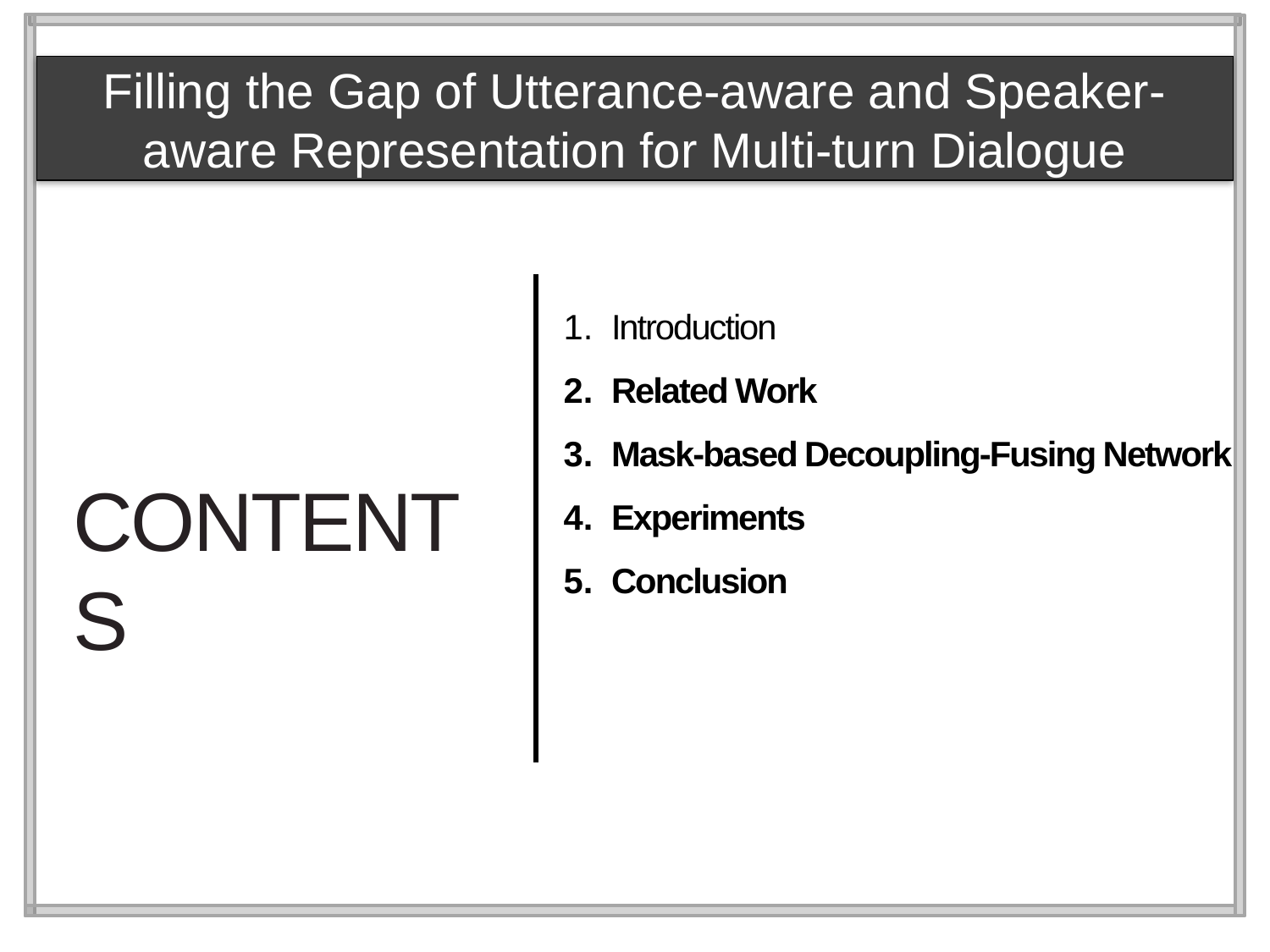

Filling the Gap of Utterance-aware and Speaker-aware Representation for Multi-turn Dialogue
Introduction
Related Work
Mask-based Decoupling-Fusing Network
Experiments
Conclusion

CONTENTS